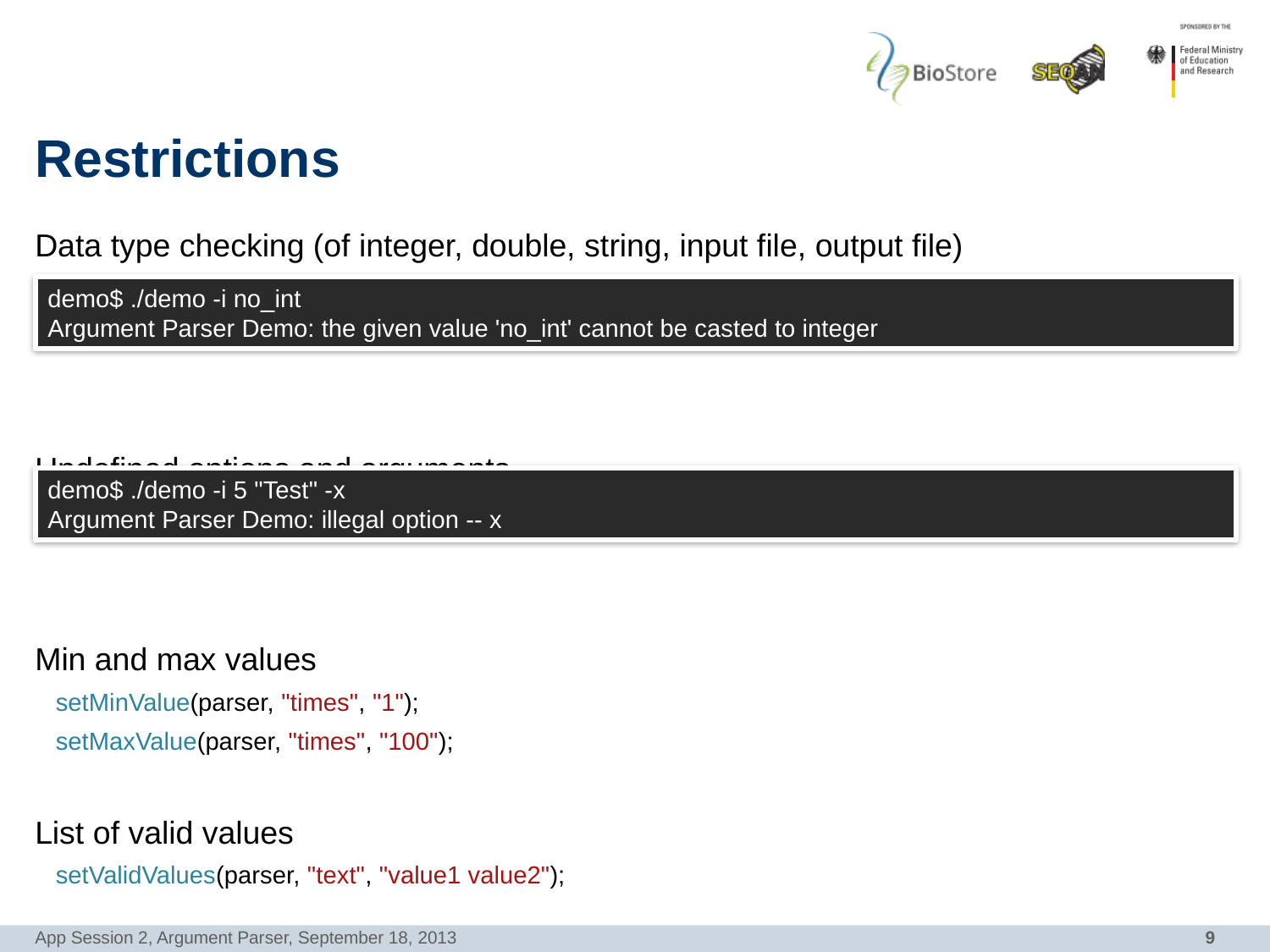

# Restrictions
Data type checking (of integer, double, string, input file, output file)

Undefined options and arguments

Min and max values
   setMinValue(parser, "times", "1");
   setMaxValue(parser, "times", "100");

List of valid values
   setValidValues(parser, "text", "value1 value2");
demo$ ./demo -i no_int
Argument Parser Demo: the given value 'no_int' cannot be casted to integer
demo$ ./demo -i 5 "Test" -x
Argument Parser Demo: illegal option -- x
App Session 2, Argument Parser, September 18, 2013